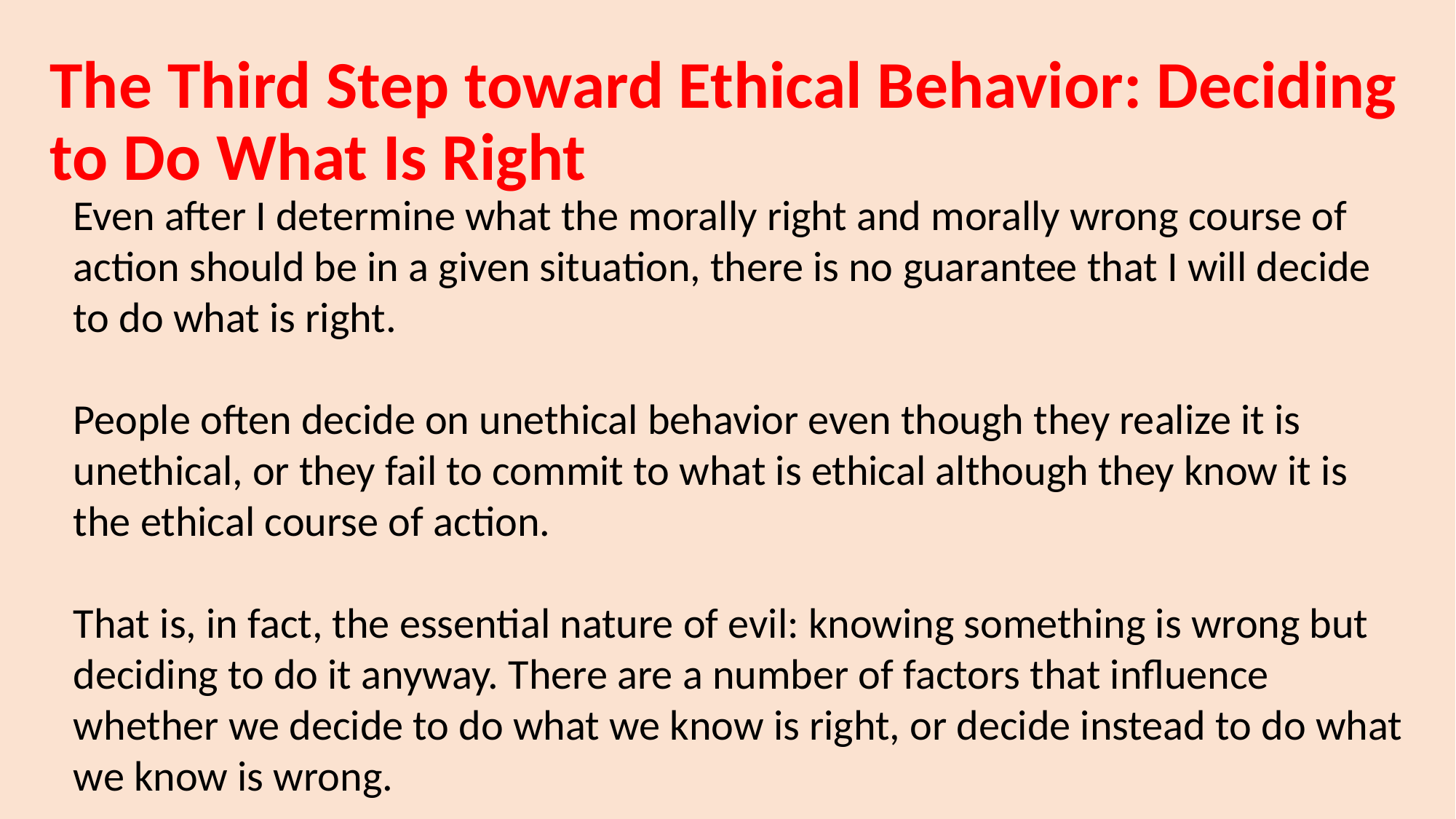

# The Third Step toward Ethical Behavior: Deciding to Do What Is Right
Even after I determine what the morally right and morally wrong course of action should be in a given situation, there is no guarantee that I will decide to do what is right.

People often decide on unethical behavior even though they realize it is unethical, or they fail to commit to what is ethical although they know it is the ethical course of action.

That is, in fact, the essential nature of evil: knowing something is wrong but deciding to do it anyway. There are a number of factors that influence whether we decide to do what we know is right, or decide instead to do what we know is wrong.